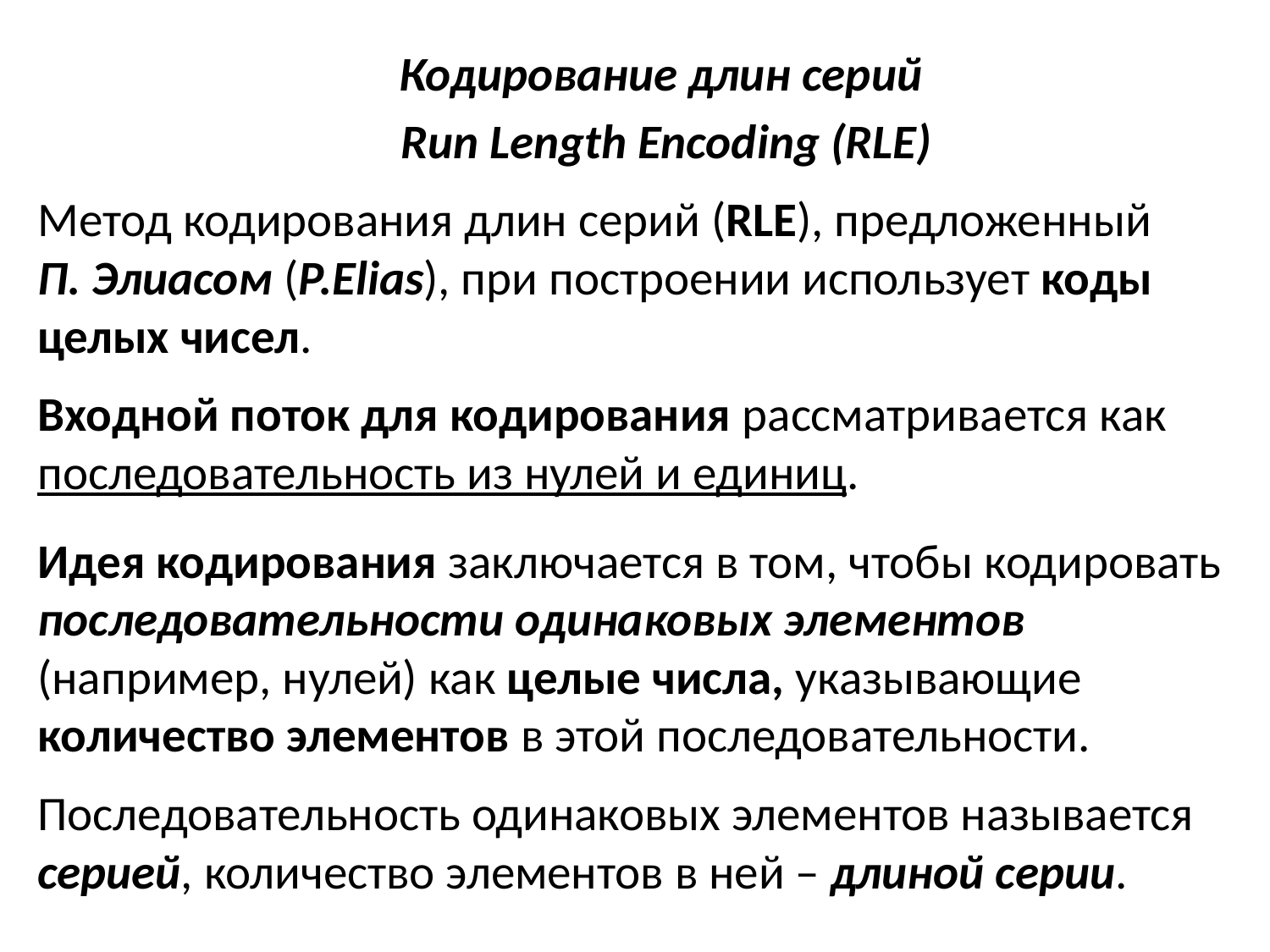

Кодирование длин серий
Run Length Encoding (RLE)
Метод кодирования длин серий (RLE), предложенный П. Элиасом (P.Elias), при построении использует коды целых чисел.
Входной поток для кодирования рассматривается как последовательность из нулей и единиц.
Идея кодирования заключается в том, чтобы кодировать последовательности одинаковых элементов (например, нулей) как целые числа, указывающие количество элементов в этой последовательности.
Последовательность одинаковых элементов называется серией, количество элементов в ней – длиной серии.